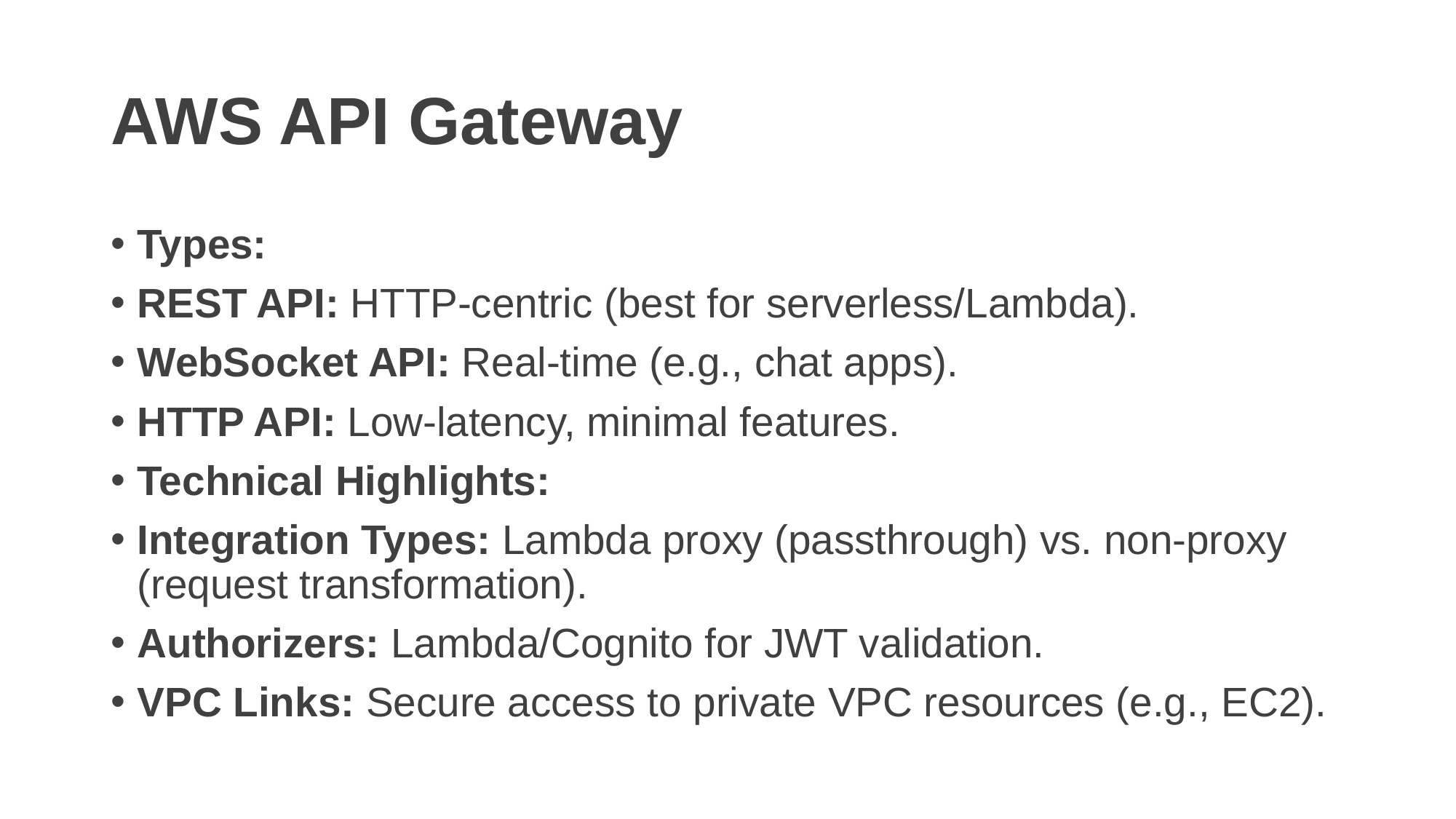

# AWS API Gateway
Types:
REST API: HTTP-centric (best for serverless/Lambda).
WebSocket API: Real-time (e.g., chat apps).
HTTP API: Low-latency, minimal features.
Technical Highlights:
Integration Types: Lambda proxy (passthrough) vs. non-proxy (request transformation).
Authorizers: Lambda/Cognito for JWT validation.
VPC Links: Secure access to private VPC resources (e.g., EC2).